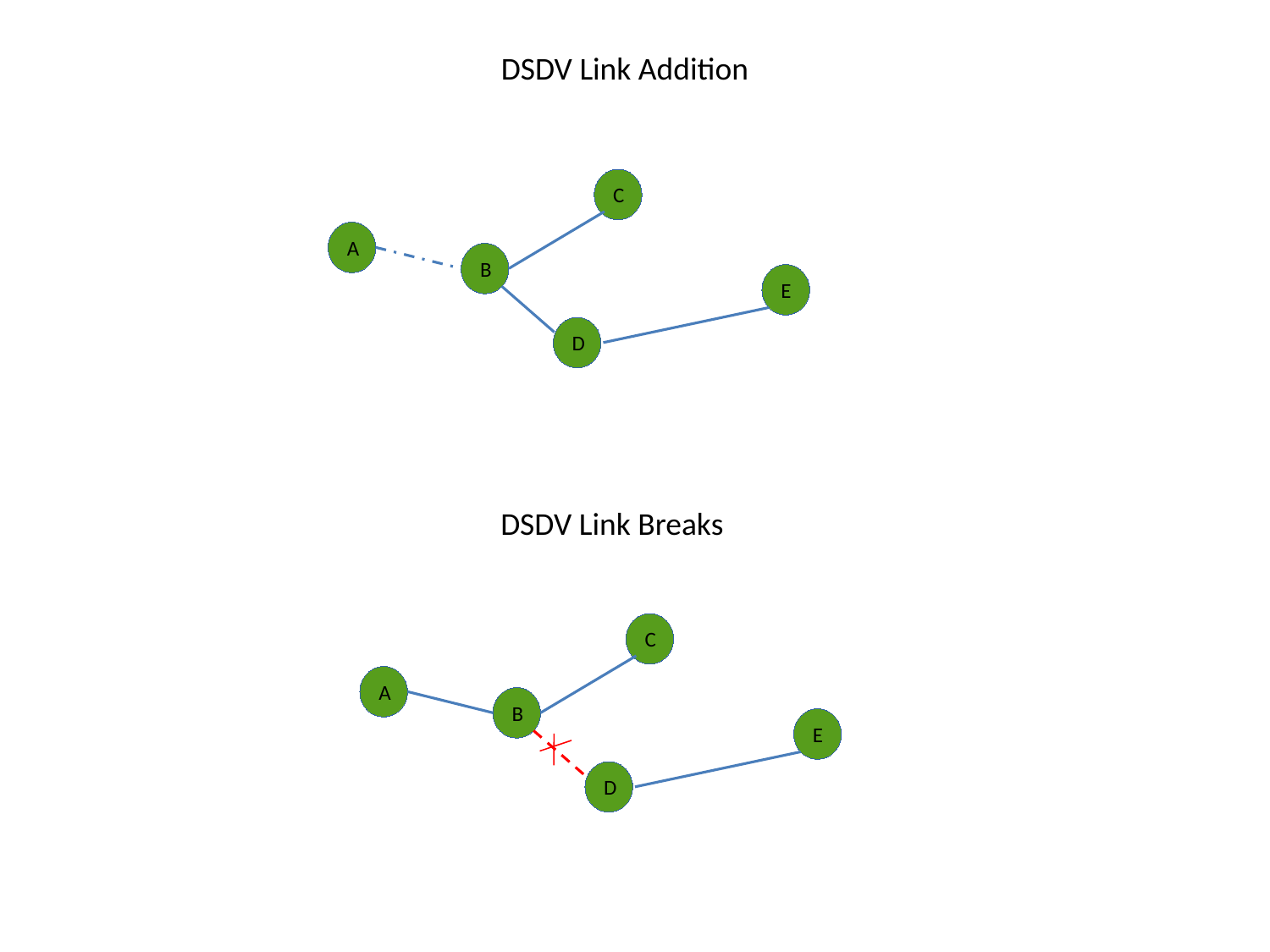

DSDV Link Addition

C

A

B

E

D
DSDV Link Breaks

C

A

B

E

D